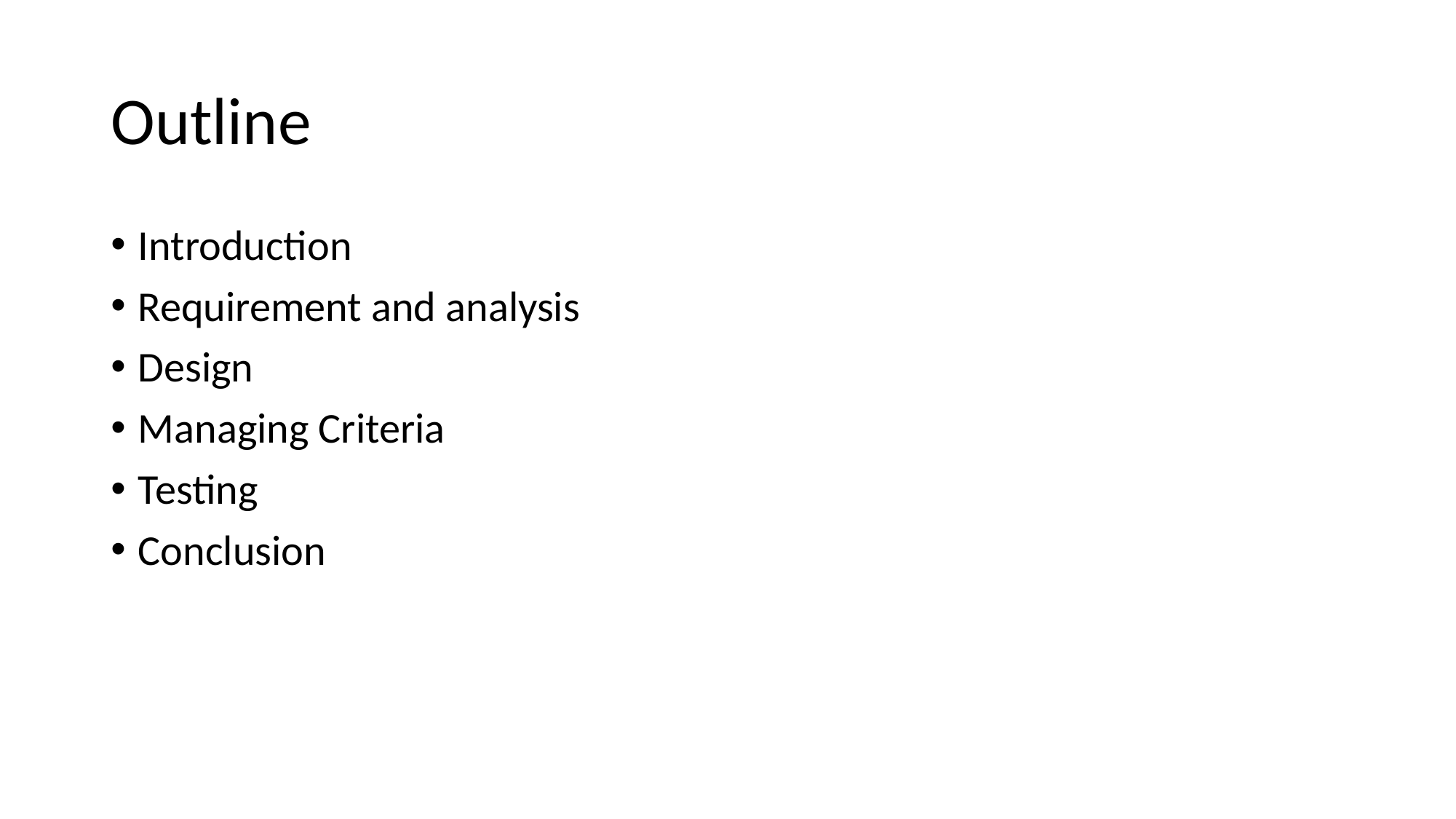

# Outline
Introduction
Requirement and analysis
Design
Managing Criteria
Testing
Conclusion